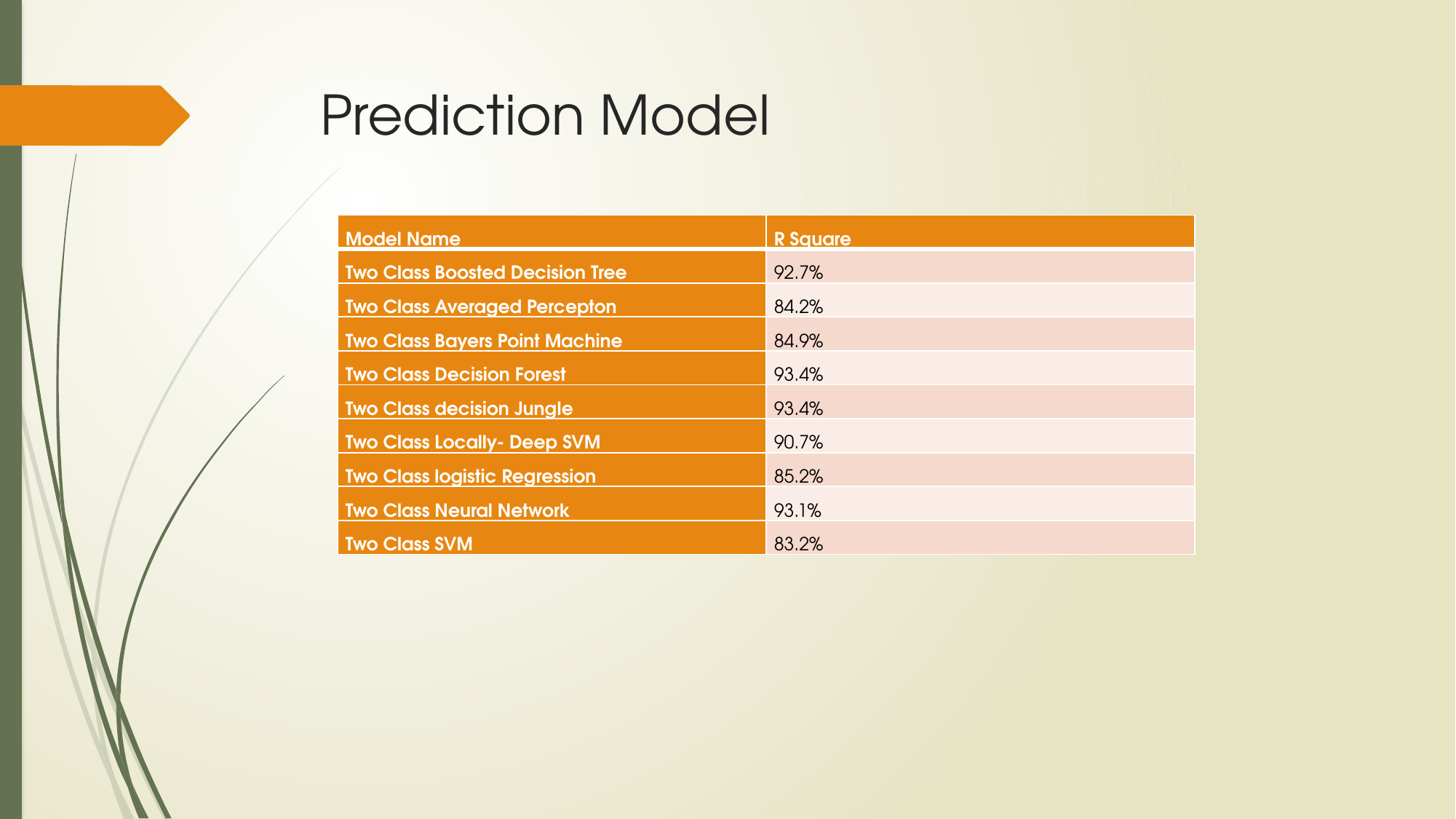

# Prediction Model
| Model Name | R Square |
| --- | --- |
| Two Class Boosted Decision Tree | 92.7% |
| Two Class Averaged Percepton | 84.2% |
| Two Class Bayers Point Machine | 84.9% |
| Two Class Decision Forest | 93.4% |
| Two Class decision Jungle | 93.4% |
| Two Class Locally- Deep SVM | 90.7% |
| Two Class logistic Regression | 85.2% |
| Two Class Neural Network | 93.1% |
| Two Class SVM | 83.2% |